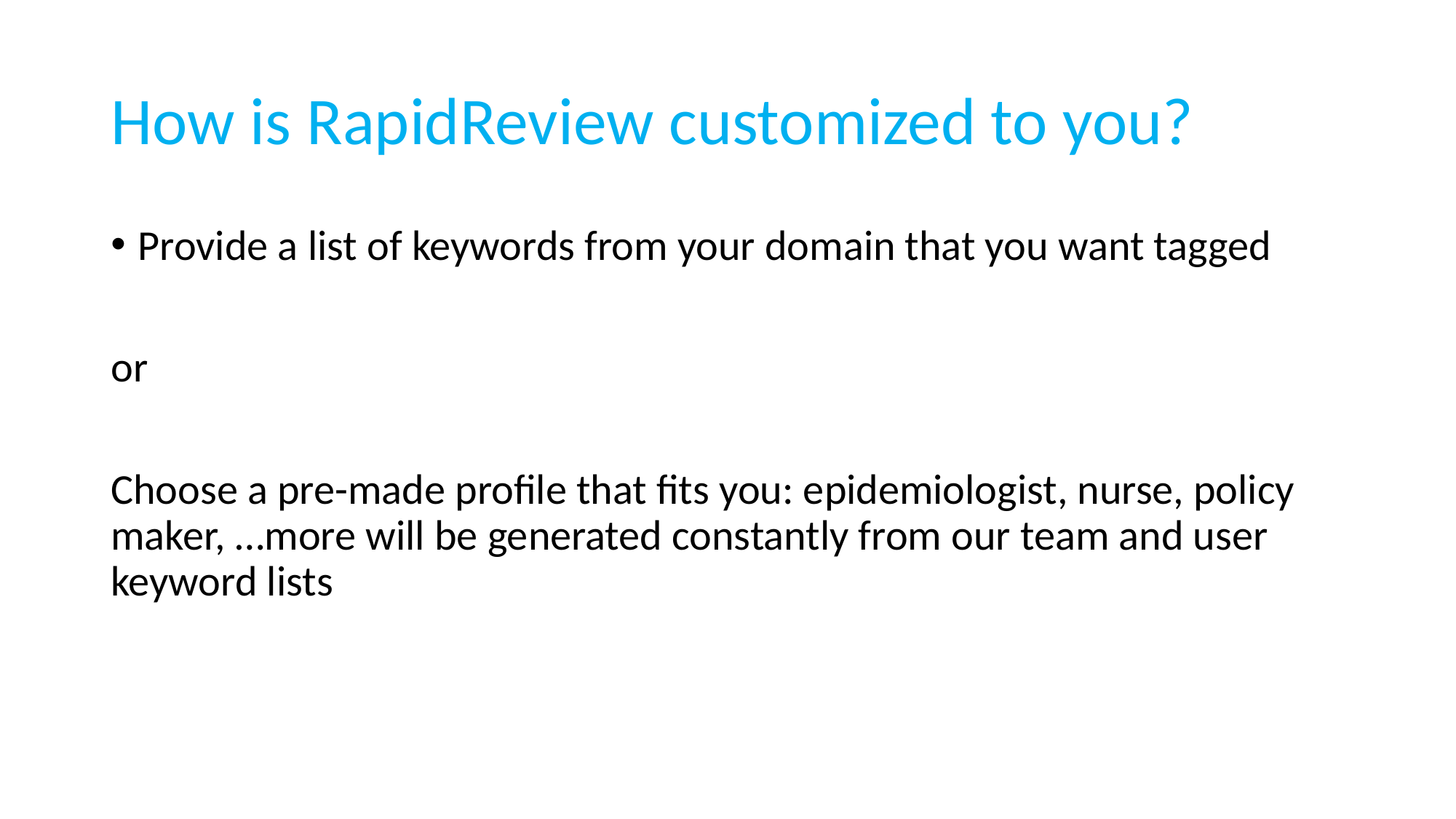

# How is RapidReview customized to you?
Provide a list of keywords from your domain that you want tagged

or

Choose a pre-made profile that fits you: epidemiologist, nurse, policy maker, …more will be generated constantly from our team and user keyword lists